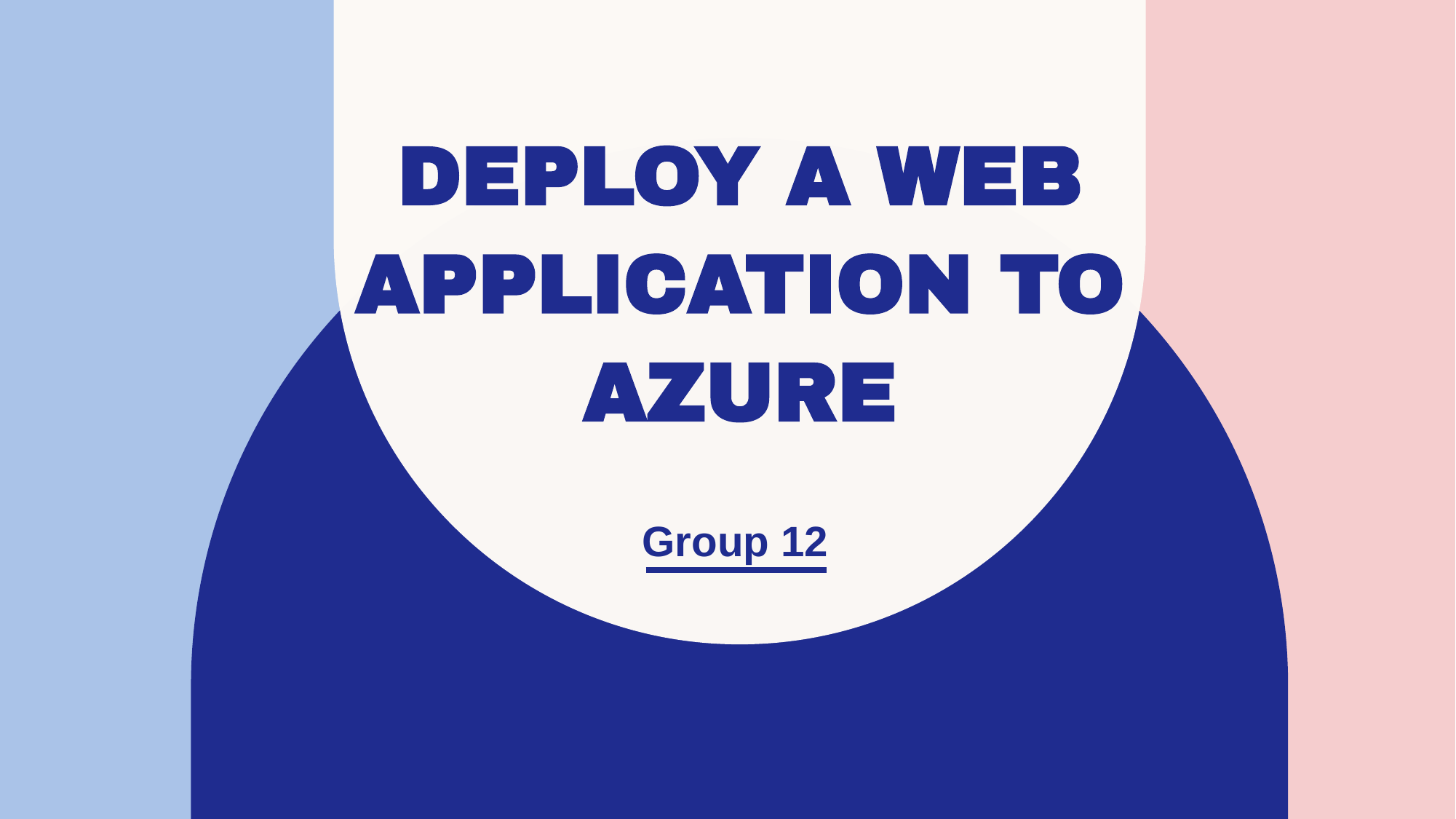

# DEPLOY A WEB APPLICATION TO AZURE
Group 12